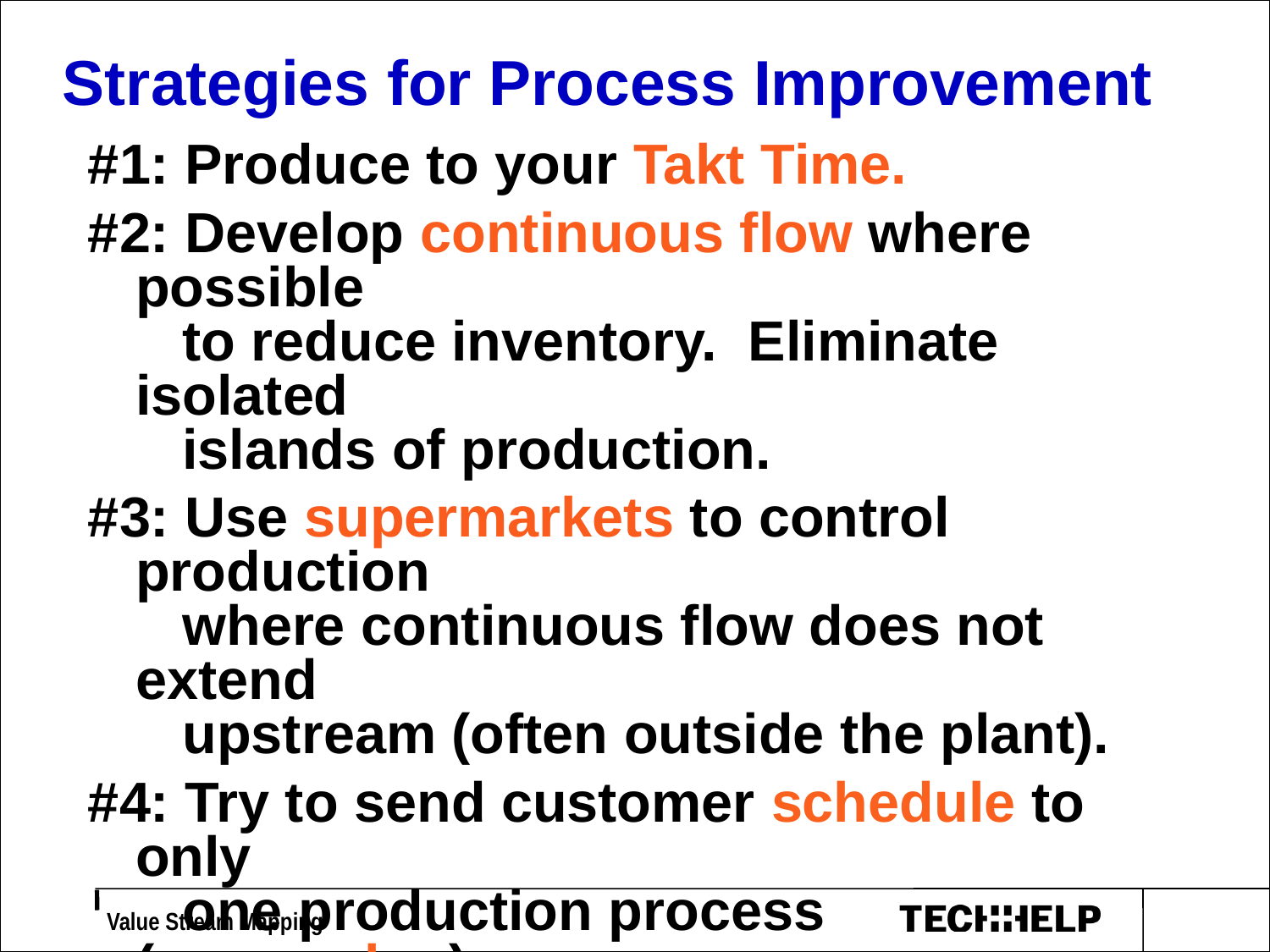

Strategies for Process Improvement
#1: Produce to your Takt Time.
#2: Develop continuous flow where possible
   to reduce inventory.  Eliminate isolated
   islands of production.
#3: Use supermarkets to control production
   where continuous flow does not extend
   upstream (often outside the plant).
#4: Try to send customer schedule to only
   one production process (pacemaker).
#5: Load-level production at pacemaker.
#6: Release/withdraw small, consistent
   increments of work to pacemaker (pitch).
  Value Stream Mapping